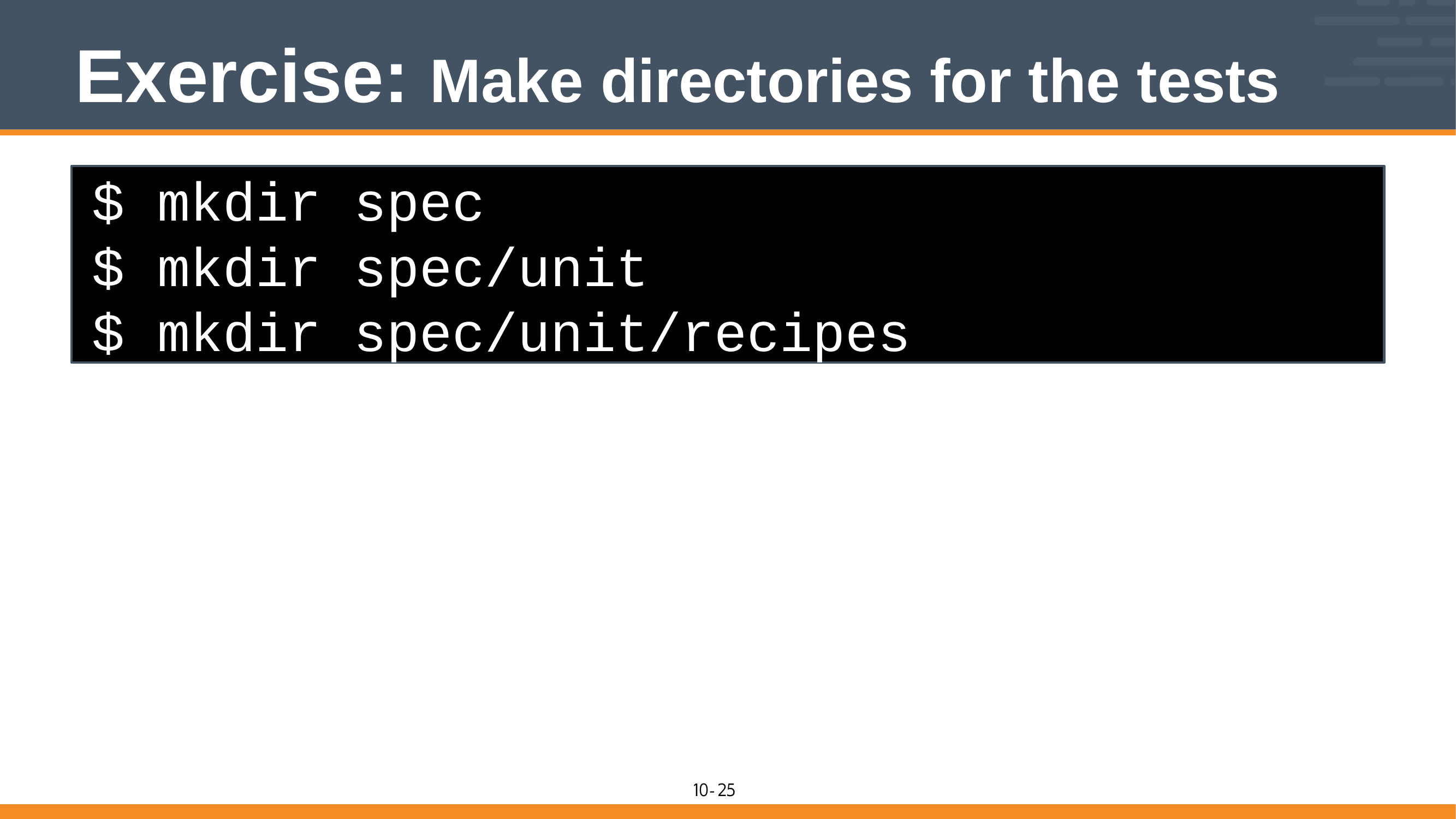

# Exercise: Make directories for the tests

$ mkdir spec
$ mkdir spec/unit
$ mkdir spec/unit/recipes
25